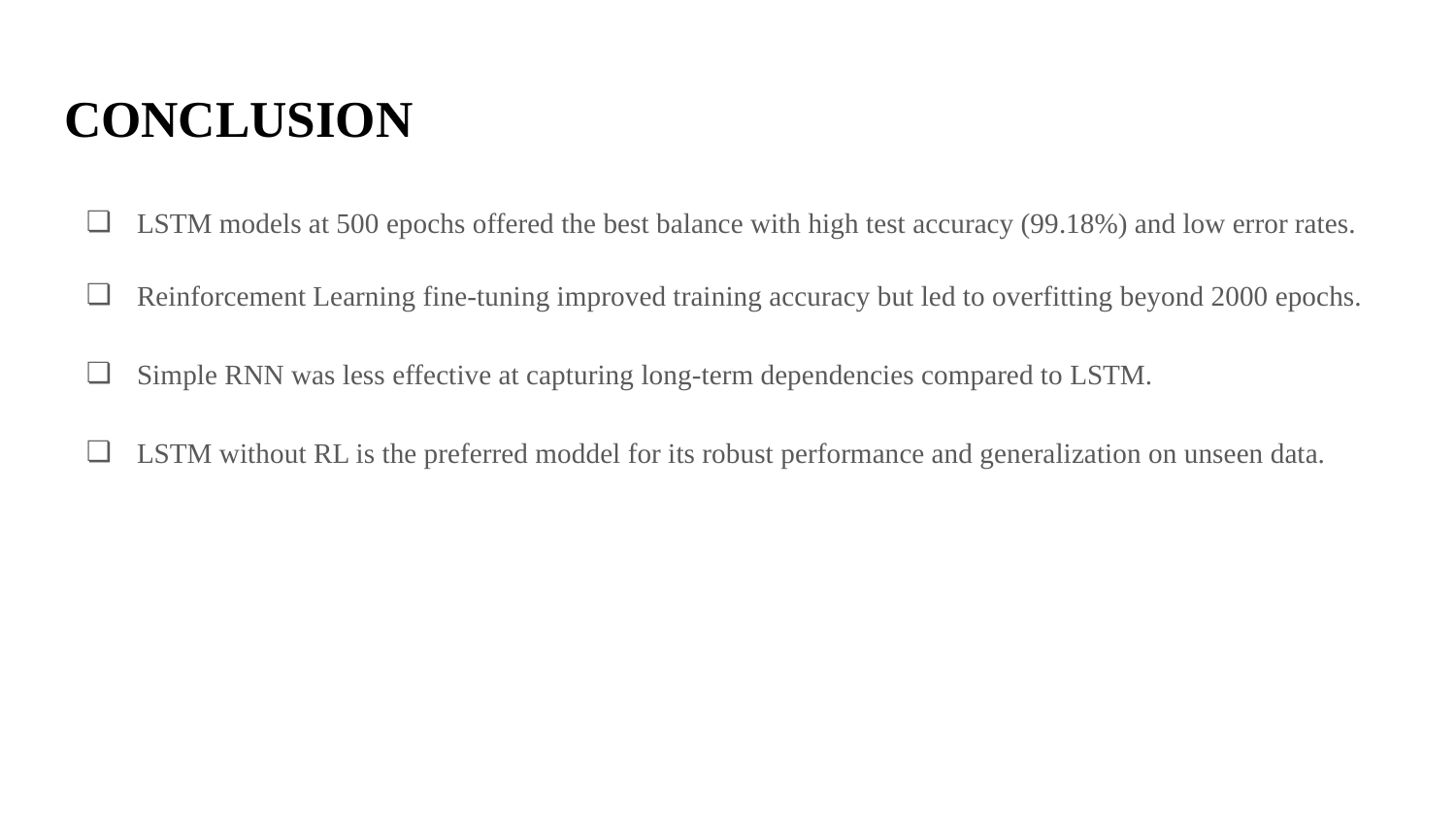

# CONCLUSION
LSTM models at 500 epochs offered the best balance with high test accuracy (99.18%) and low error rates.
Reinforcement Learning fine-tuning improved training accuracy but led to overfitting beyond 2000 epochs.
Simple RNN was less effective at capturing long-term dependencies compared to LSTM.
LSTM without RL is the preferred moddel for its robust performance and generalization on unseen data.